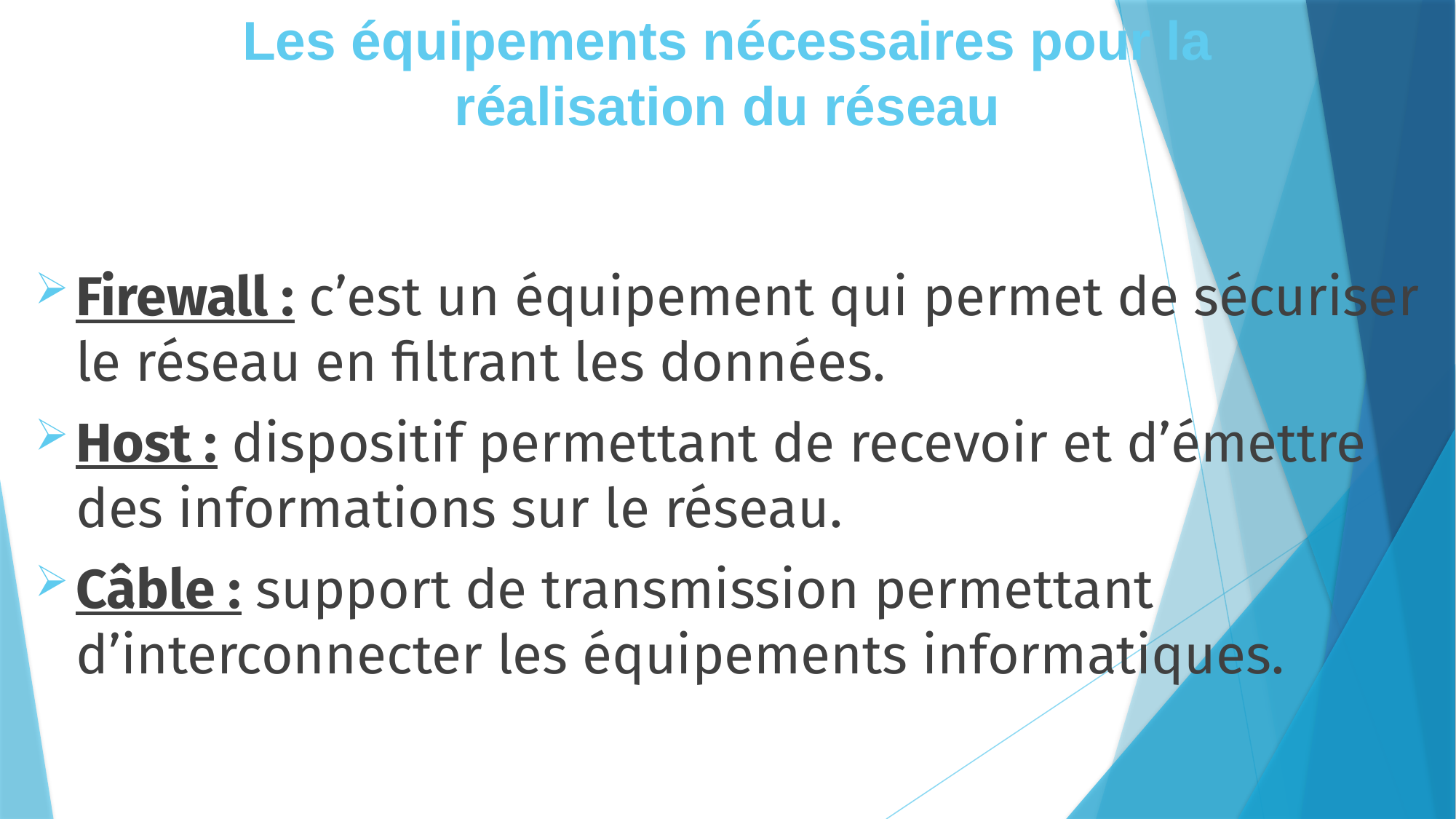

# Les équipements nécessaires pour la réalisation du réseau
Firewall : c’est un équipement qui permet de sécuriser le réseau en filtrant les données.
Host : dispositif permettant de recevoir et d’émettre des informations sur le réseau.
Câble : support de transmission permettant d’interconnecter les équipements informatiques.